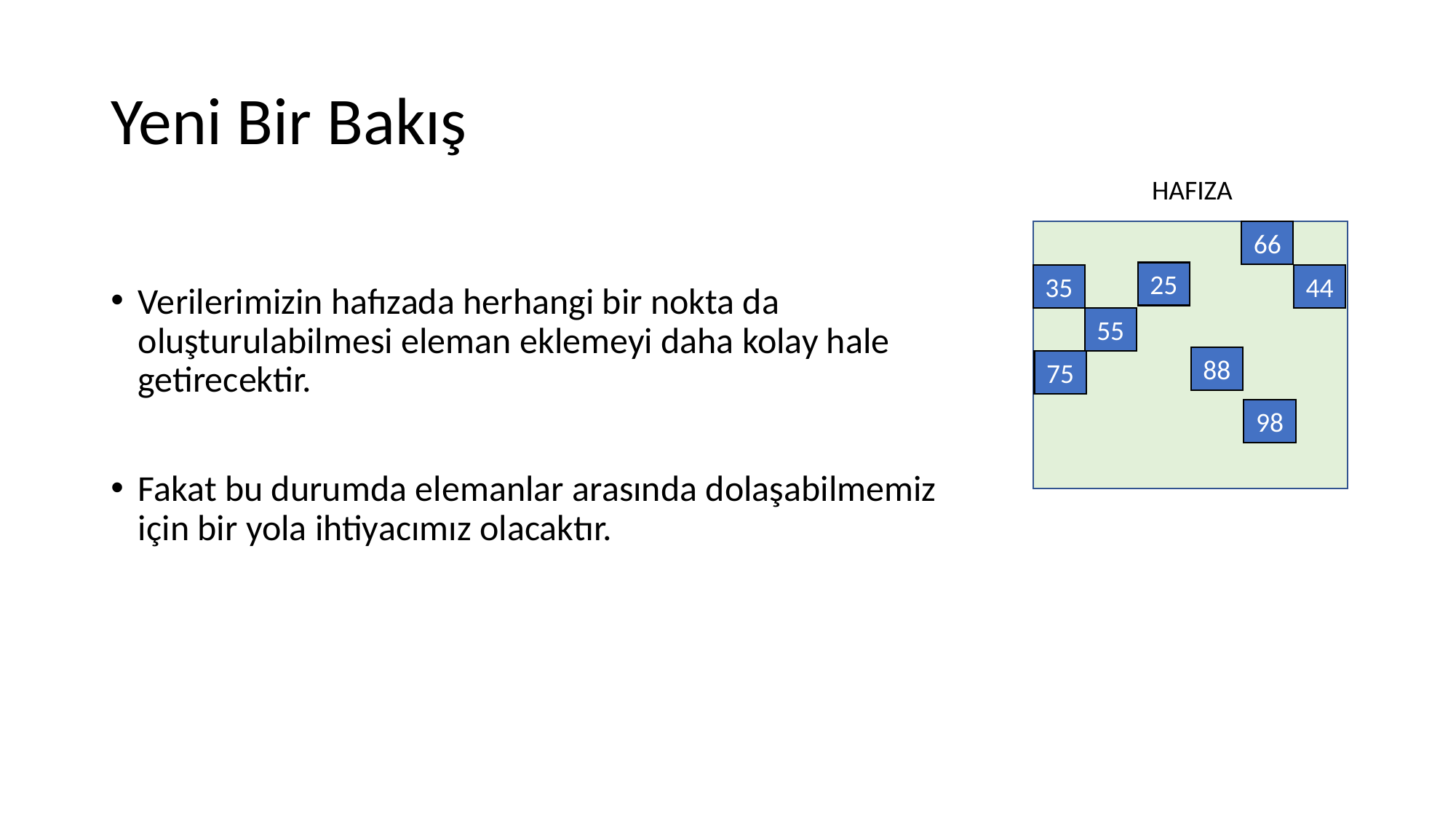

# Yeni Bir Bakış
HAFIZA

Verilerimizin hafızada herhangi bir nokta da oluşturulabilmesi eleman eklemeyi daha kolay hale getirecektir.

Fakat bu durumda elemanlar arasında dolaşabilmemiz için bir yola ihtiyacımız olacaktır.

66
25
35
44
55
88
75
98